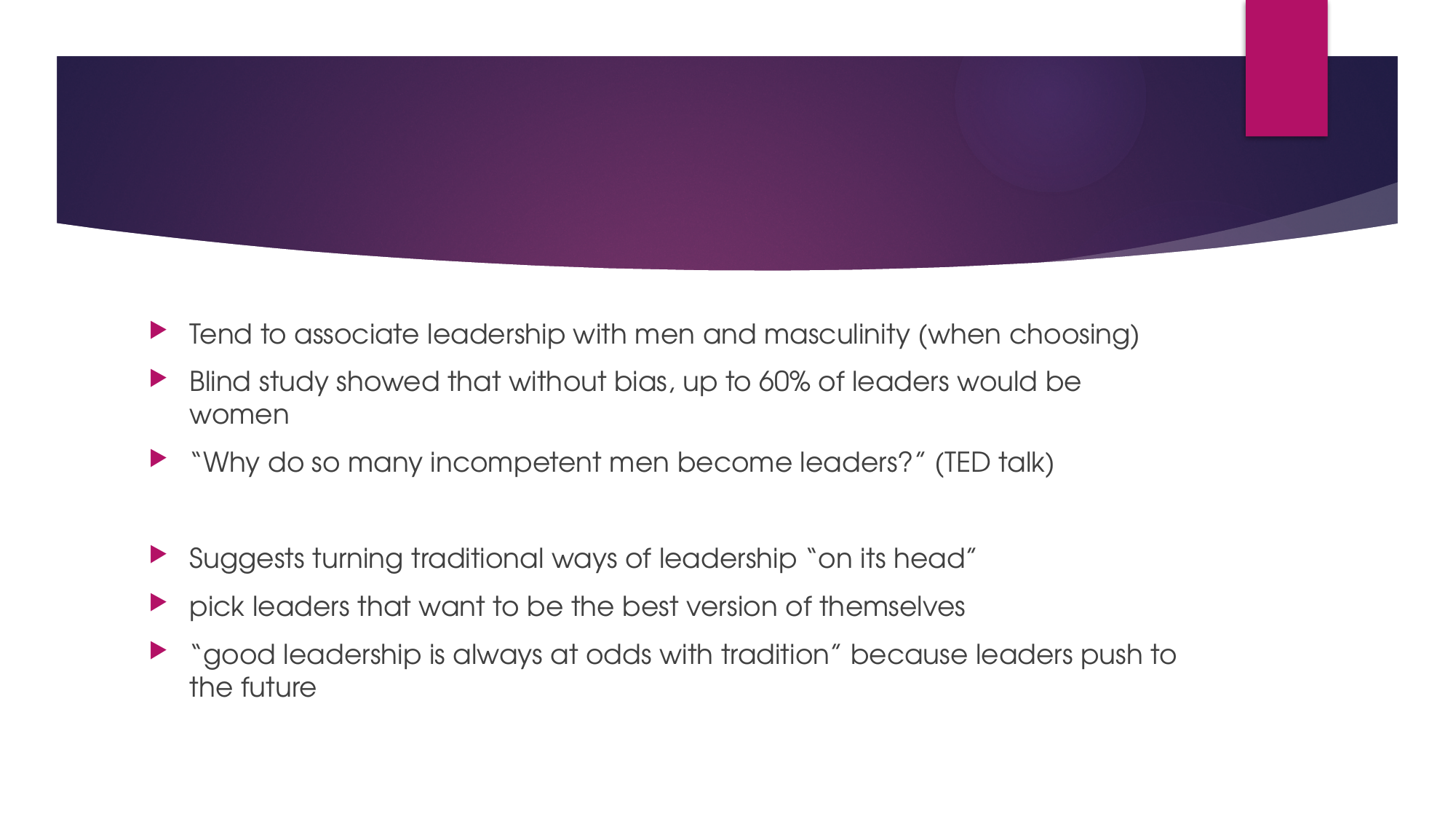

#
Tend to associate leadership with men and masculinity (when choosing)
Blind study showed that without bias, up to 60% of leaders would be women
“Why do so many incompetent men become leaders?” (TED talk)

Suggests turning traditional ways of leadership “on its head”
pick leaders that want to be the best version of themselves
“good leadership is always at odds with tradition” because leaders push to the future